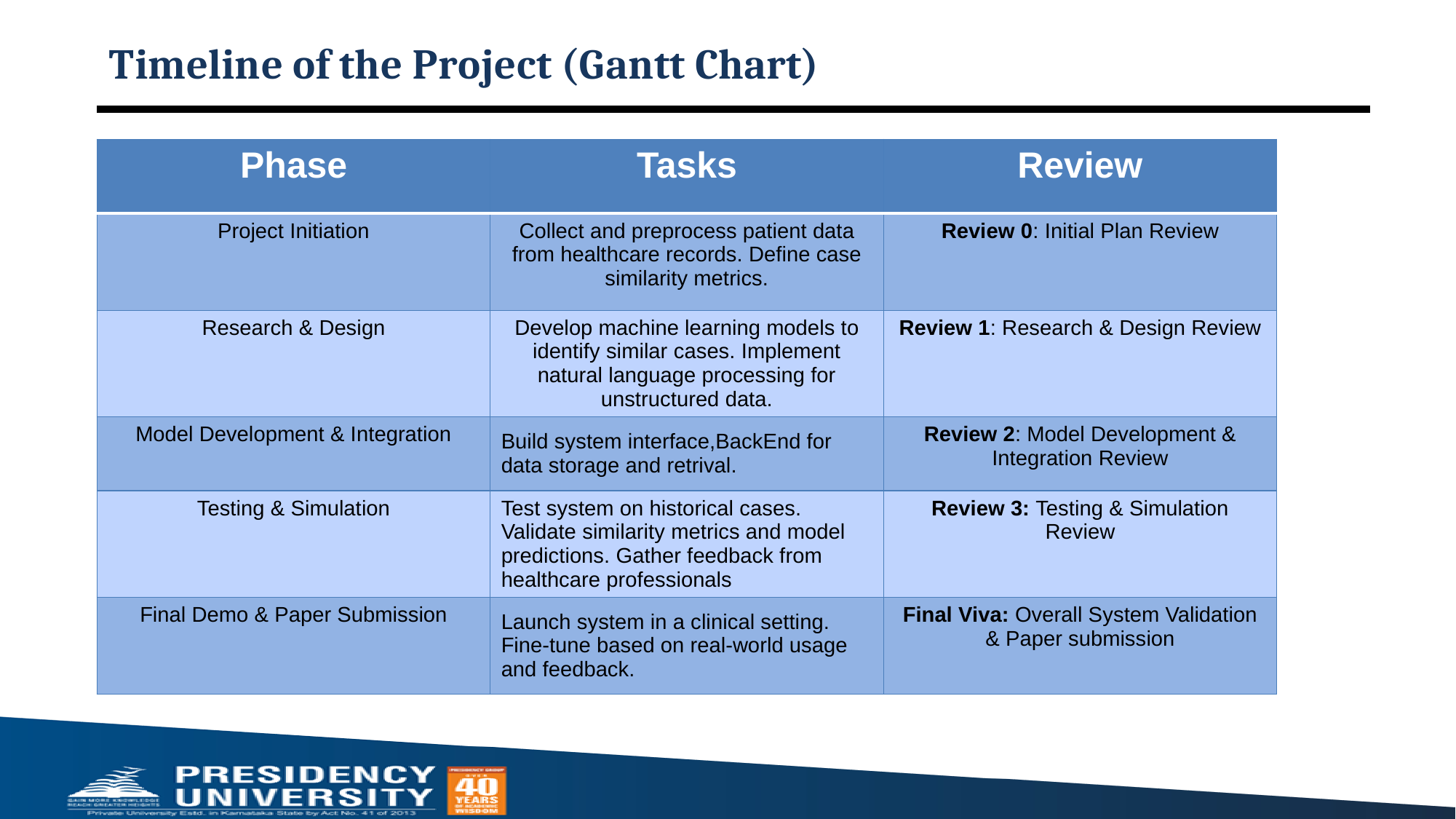

# Timeline of the Project (Gantt Chart)
| Phase | Tasks | Review |
| --- | --- | --- |
| Project Initiation | Collect and preprocess patient data from healthcare records. Define case similarity metrics. | Review 0: Initial Plan Review |
| Research & Design | Develop machine learning models to identify similar cases. Implement natural language processing for unstructured data. | Review 1: Research & Design Review |
| Model Development & Integration | Build system interface,BackEnd for data storage and retrival. | Review 2: Model Development & Integration Review |
| Testing & Simulation | Test system on historical cases. Validate similarity metrics and model predictions. Gather feedback from healthcare professionals | Review 3: Testing & Simulation Review |
| Final Demo & Paper Submission | Launch system in a clinical setting. Fine-tune based on real-world usage and feedback. | Final Viva: Overall System Validation & Paper submission |